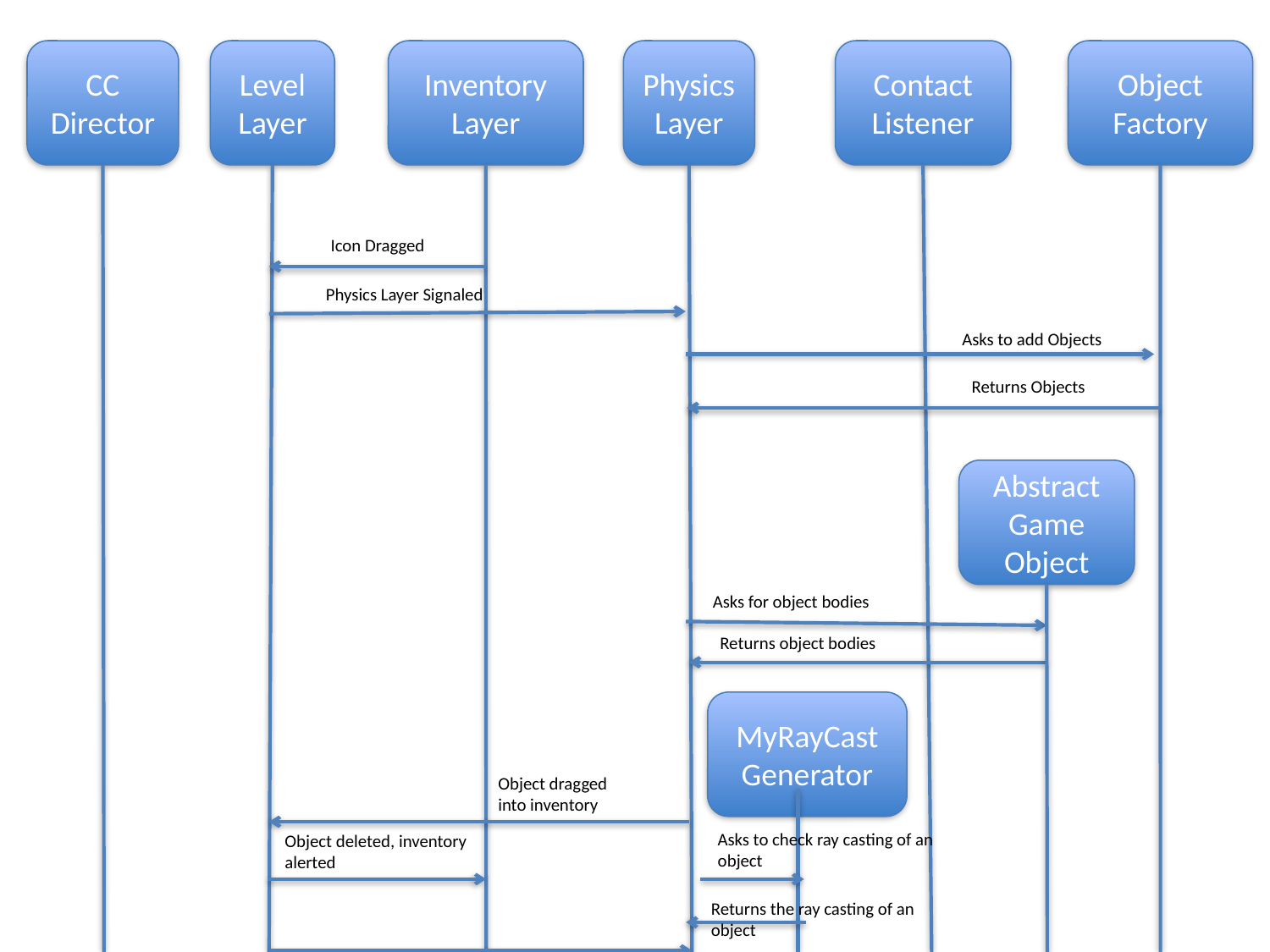

CC Director
Level Layer
Inventory Layer
Physics Layer
Contact Listener
Object Factory
Icon Dragged
Physics Layer Signaled
Asks to add Objects
Returns Objects
Abstract Game Object
Asks for object bodies
Returns object bodies
MyRayCast
Generator
Object dragged
into inventory
Asks to check ray casting of an object
Object deleted, inventory
alerted
Returns the ray casting of an object